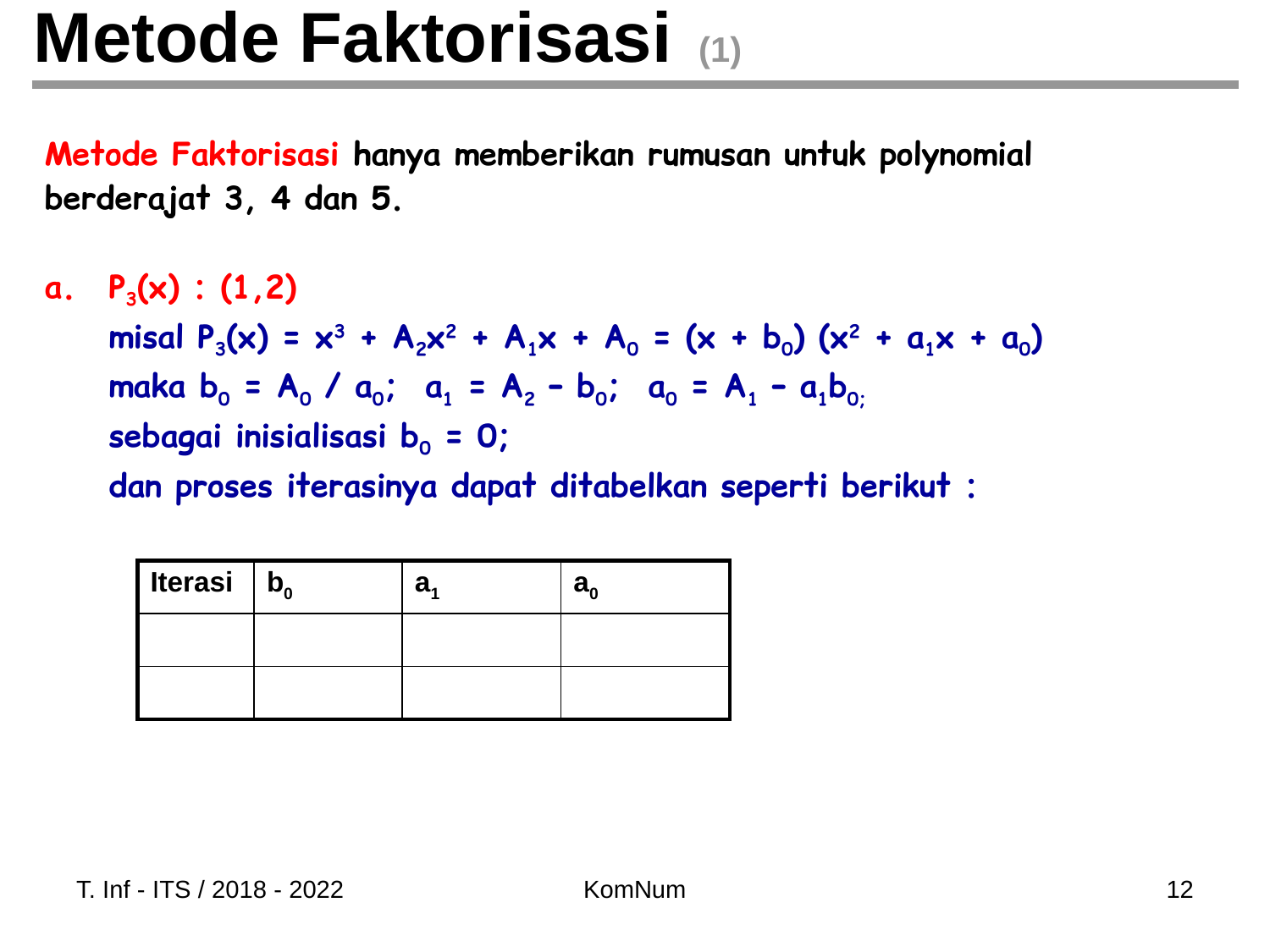

# Metode Faktorisasi   (1)
Metode Faktorisasi hanya memberikan rumusan untuk polynomial
berderajat 3, 4 dan 5.

P3(x) : (1,2)
	misal P3(x) = x3 + A2x2 + A1x + A0 = (x + b0) (x2 + a1x + a0)
	maka b0 = A0 / a0;  a1 = A2 – b0;  a0 = A1 – a1b0;
	sebagai inisialisasi b0 = 0;
	dan proses iterasinya dapat ditabelkan seperti berikut :
| Iterasi | b0 | a1 | a0 |
| --- | --- | --- | --- |
|  |  |  |  |
|  |  |  |  |
T. Inf - ITS / 2018 - 2022
KomNum
12